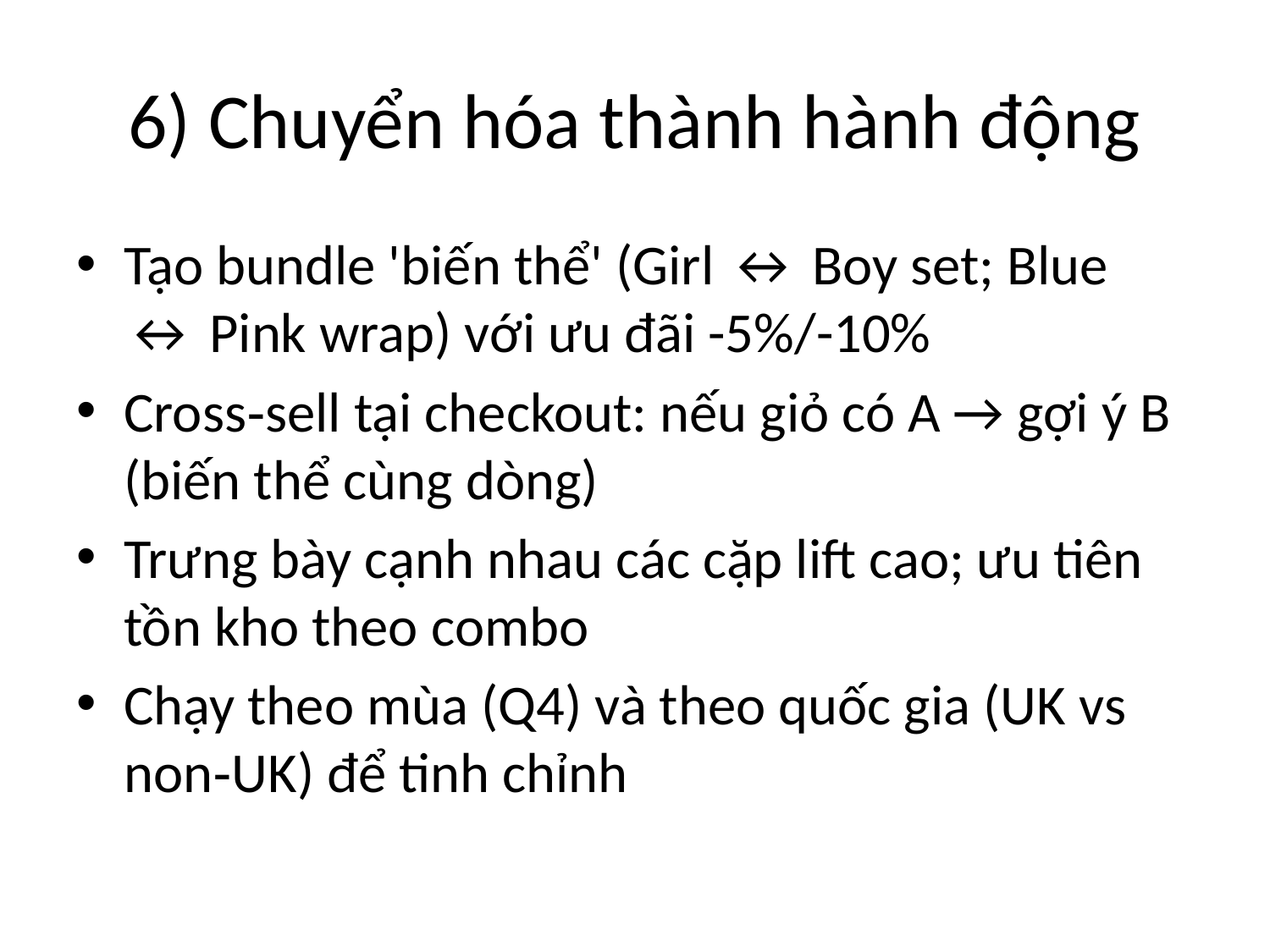

# 6) Chuyển hóa thành hành động
Tạo bundle 'biến thể' (Girl ↔ Boy set; Blue ↔ Pink wrap) với ưu đãi -5%/-10%
Cross‑sell tại checkout: nếu giỏ có A → gợi ý B (biến thể cùng dòng)
Trưng bày cạnh nhau các cặp lift cao; ưu tiên tồn kho theo combo
Chạy theo mùa (Q4) và theo quốc gia (UK vs non‑UK) để tinh chỉnh